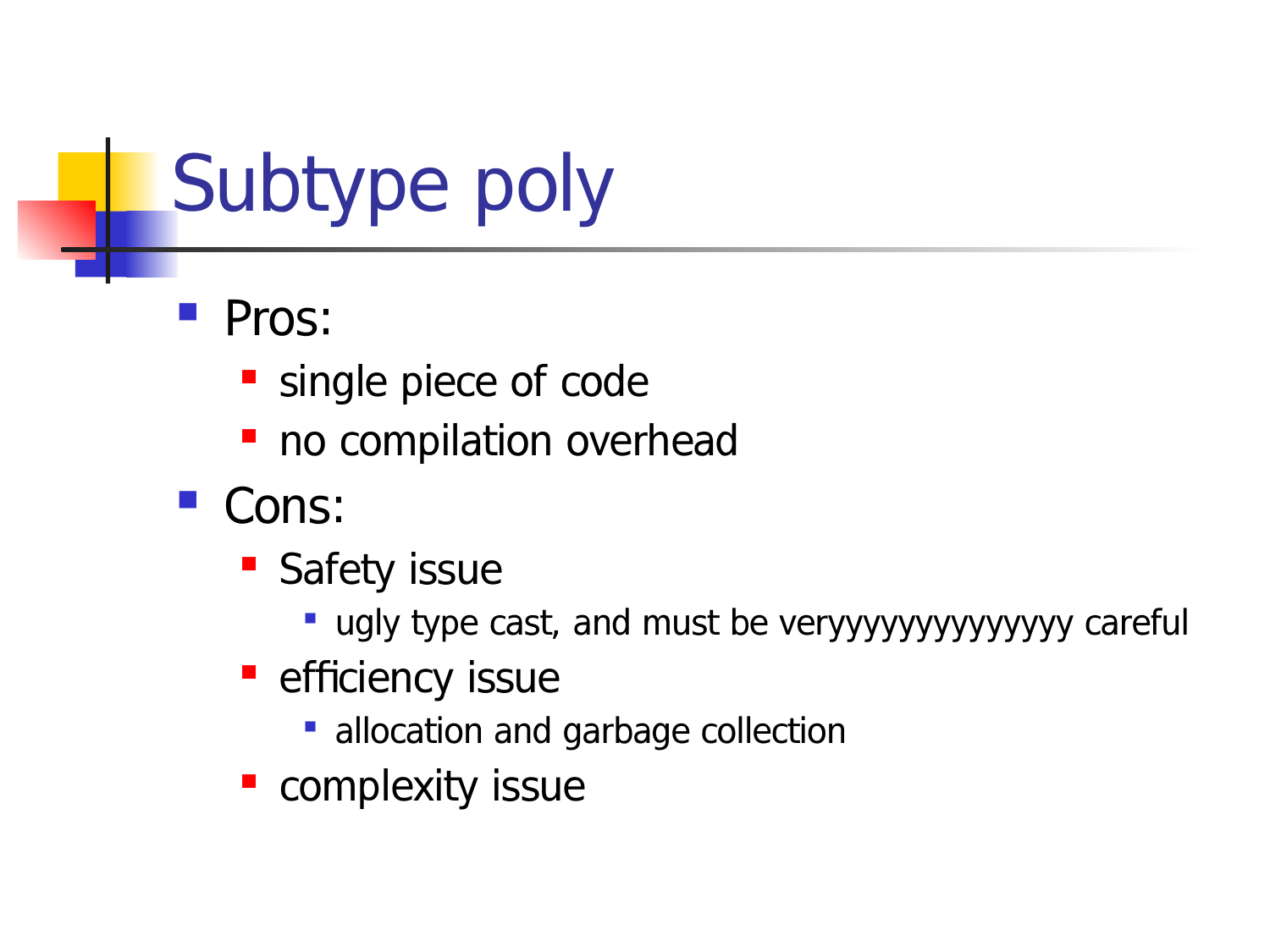

# Subtype poly
Pros:
single piece of code
no compilation overhead
Cons:
Safety issue
ugly type cast, and must be veryyyyyyyyyyyyyy careful
efficiency issue
allocation and garbage collection
complexity issue